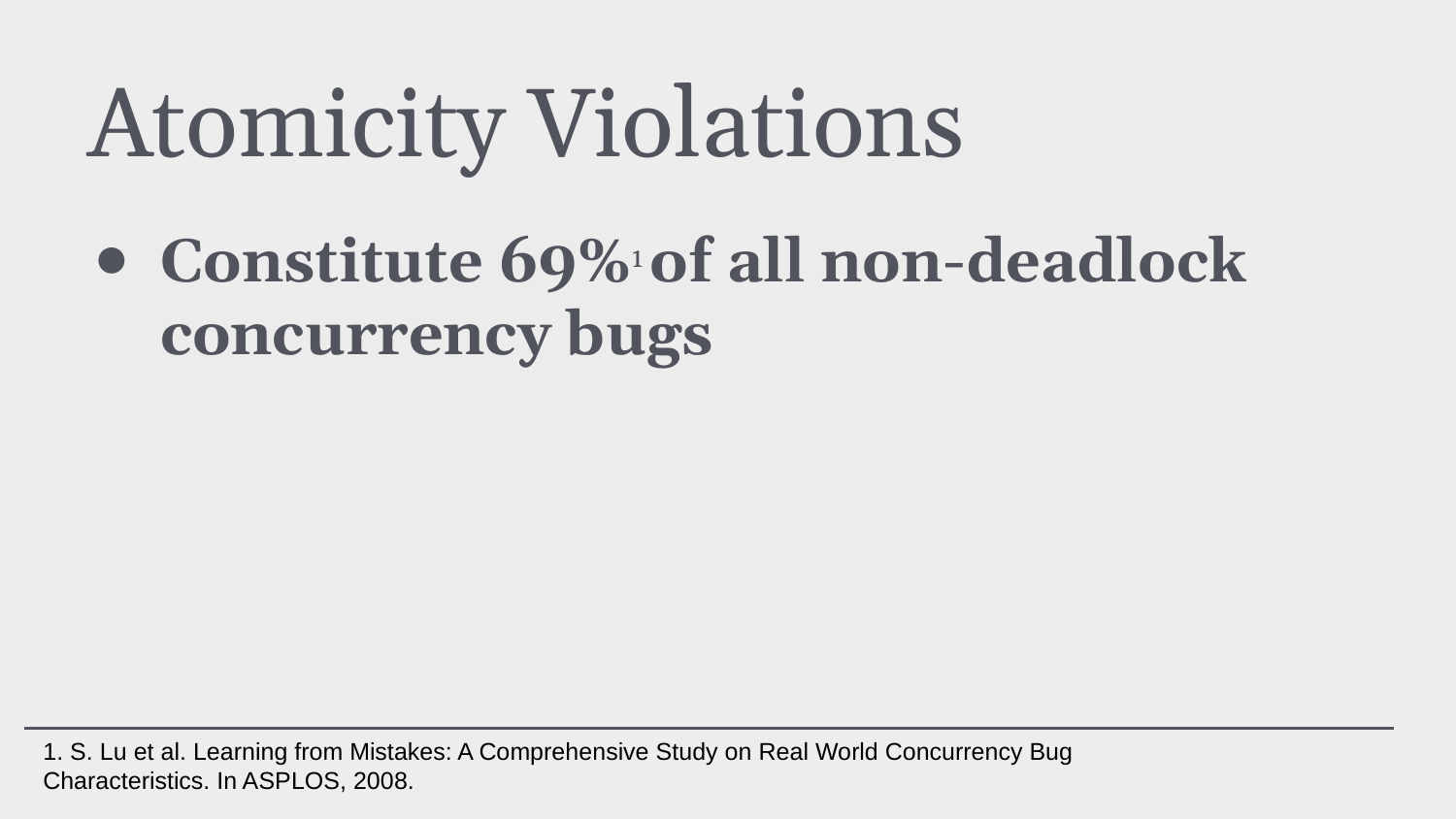

# Atomicity Violations
Constitute 69%1 of all non-deadlock concurrency bugs
1. S. Lu et al. Learning from Mistakes: A Comprehensive Study on Real World Concurrency Bug Characteristics. In ASPLOS, 2008.